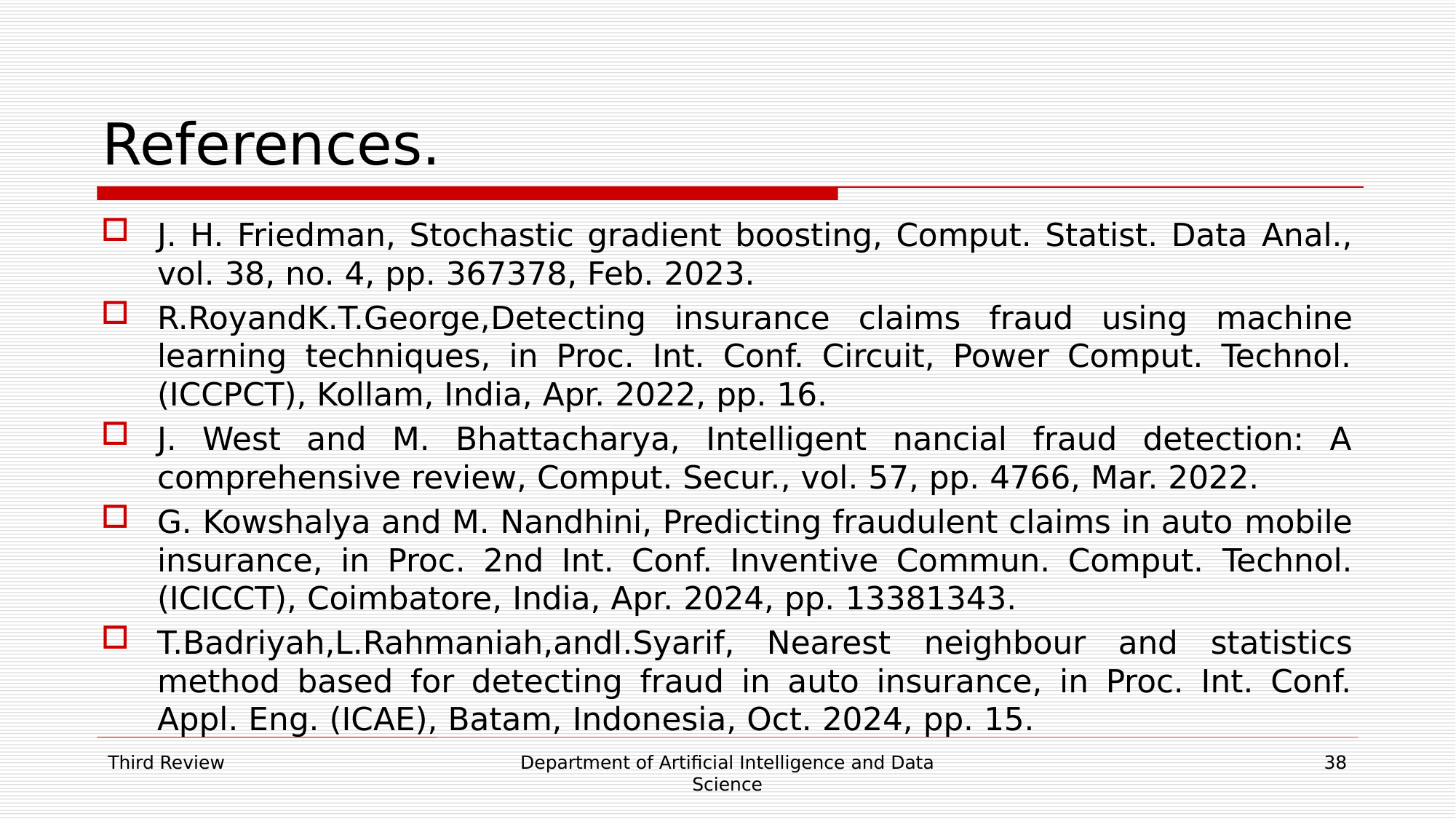

# References.
J. H. Friedman, Stochastic gradient boosting, Comput. Statist. Data Anal., vol. 38, no. 4, pp. 367378, Feb. 2023.
R.RoyandK.T.George,Detecting insurance claims fraud using machine learning techniques, in Proc. Int. Conf. Circuit, Power Comput. Technol. (ICCPCT), Kollam, India, Apr. 2022, pp. 16.
J. West and M. Bhattacharya, Intelligent nancial fraud detection: A comprehensive review, Comput. Secur., vol. 57, pp. 4766, Mar. 2022.
G. Kowshalya and M. Nandhini, Predicting fraudulent claims in auto mobile insurance, in Proc. 2nd Int. Conf. Inventive Commun. Comput. Technol. (ICICCT), Coimbatore, India, Apr. 2024, pp. 13381343.
T.Badriyah,L.Rahmaniah,andI.Syarif, Nearest neighbour and statistics method based for detecting fraud in auto insurance, in Proc. Int. Conf. Appl. Eng. (ICAE), Batam, Indonesia, Oct. 2024, pp. 15.

Third Review
Department of Artificial Intelligence and Data Science
38